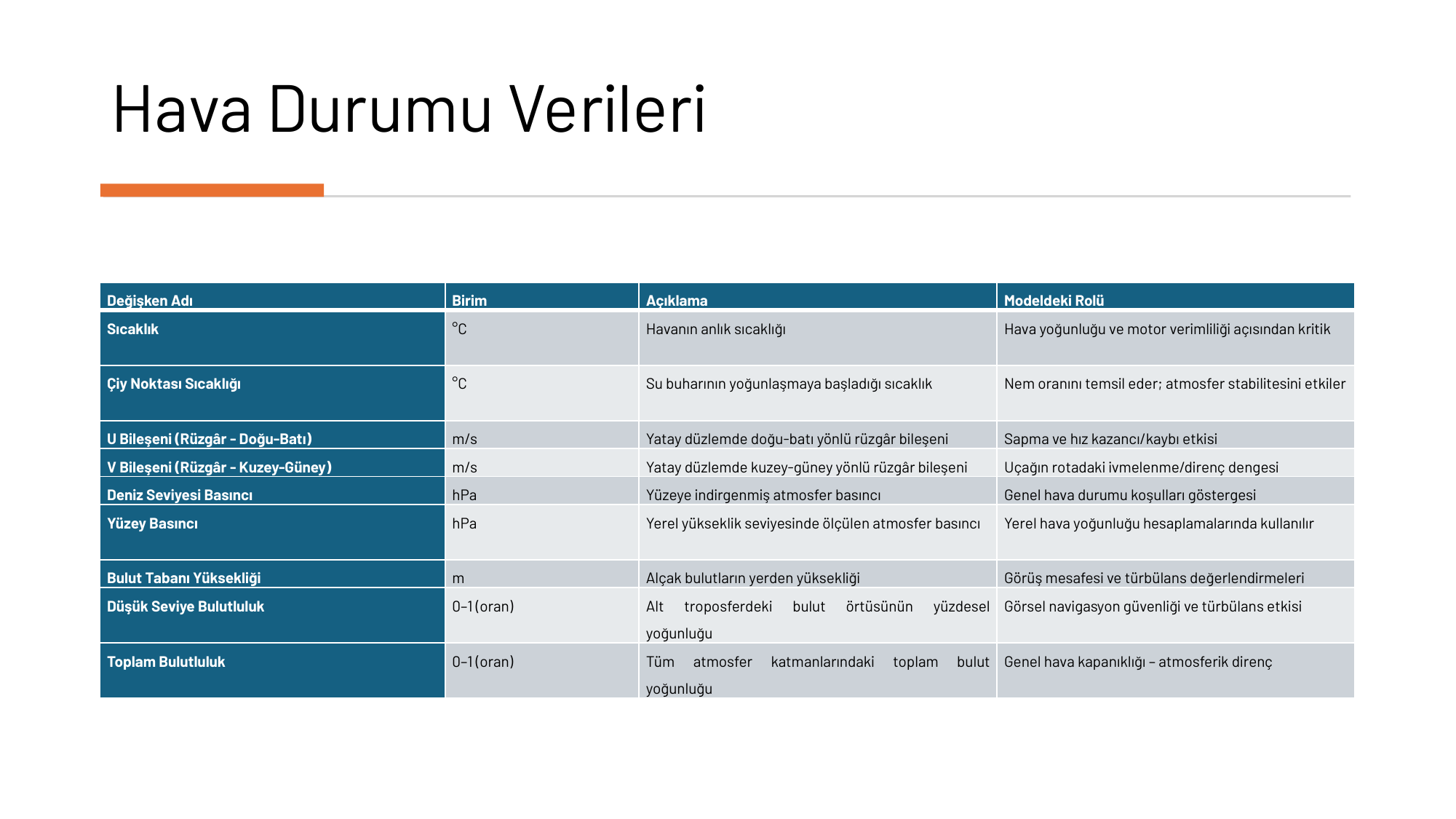

# Hava Durumu Verileri

| Değişken Adı | Birim | Açıklama | Modeldeki Rolü |
| --- | --- | --- | --- |
| Sıcaklık | °C | Havanın anlık sıcaklığı | Hava yoğunluğu ve motor verimliliği açısından kritik |
| Çiy Noktası Sıcaklığı | °C | Su buharının yoğunlaşmaya başladığı sıcaklık | Nem oranını temsil eder; atmosfer stabilitesini etkiler |
| U Bileşeni (Rüzgâr - Doğu-Batı) | m/s | Yatay düzlemde doğu-batı yönlü rüzgâr bileşeni | Sapma ve hız kazancı/kaybı etkisi |
| V Bileşeni (Rüzgâr - Kuzey-Güney) | m/s | Yatay düzlemde kuzey-güney yönlü rüzgâr bileşeni | Uçağın rotadaki ivmelenme/direnç dengesi |
| Deniz Seviyesi Basıncı | hPa | Yüzeye indirgenmiş atmosfer basıncı | Genel hava durumu koşulları göstergesi |
| Yüzey Basıncı | hPa | Yerel yükseklik seviyesinde ölçülen atmosfer basıncı | Yerel hava yoğunluğu hesaplamalarında kullanılır |
| Bulut Tabanı Yüksekliği | m | Alçak bulutların yerden yüksekliği | Görüş mesafesi ve türbülans değerlendirmeleri |
| Düşük Seviye Bulutluluk | 0–1 (oran) | Alt troposferdeki bulut örtüsünün yüzdesel yoğunluğu | Görsel navigasyon güvenliği ve türbülans etkisi |
| Toplam Bulutluluk | 0–1 (oran) | Tüm atmosfer katmanlarındaki toplam bulut yoğunluğu | Genel hava kapanıklığı – atmosferik direnç |